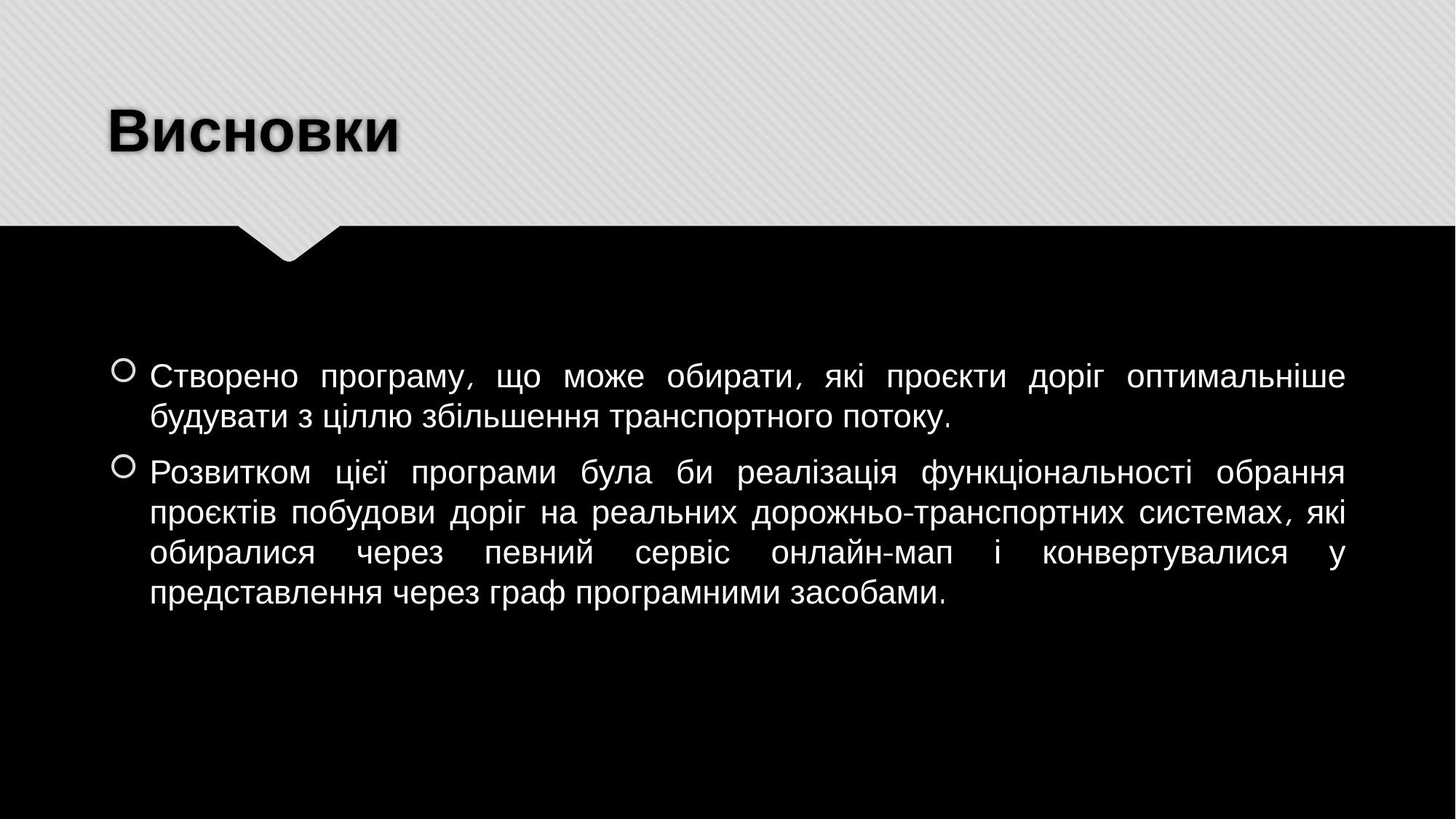

# Висновки
Створено програму, що може обирати, які проєкти доріг оптимальніше будувати з ціллю збільшення транспортного потоку.
Розвитком цієї програми була би реалізація функціональності обрання проєктів побудови доріг на реальних дорожньо-транспортних системах, які обиралися через певний сервіс онлайн-мап і конвертувалися у представлення через граф програмними засобами.